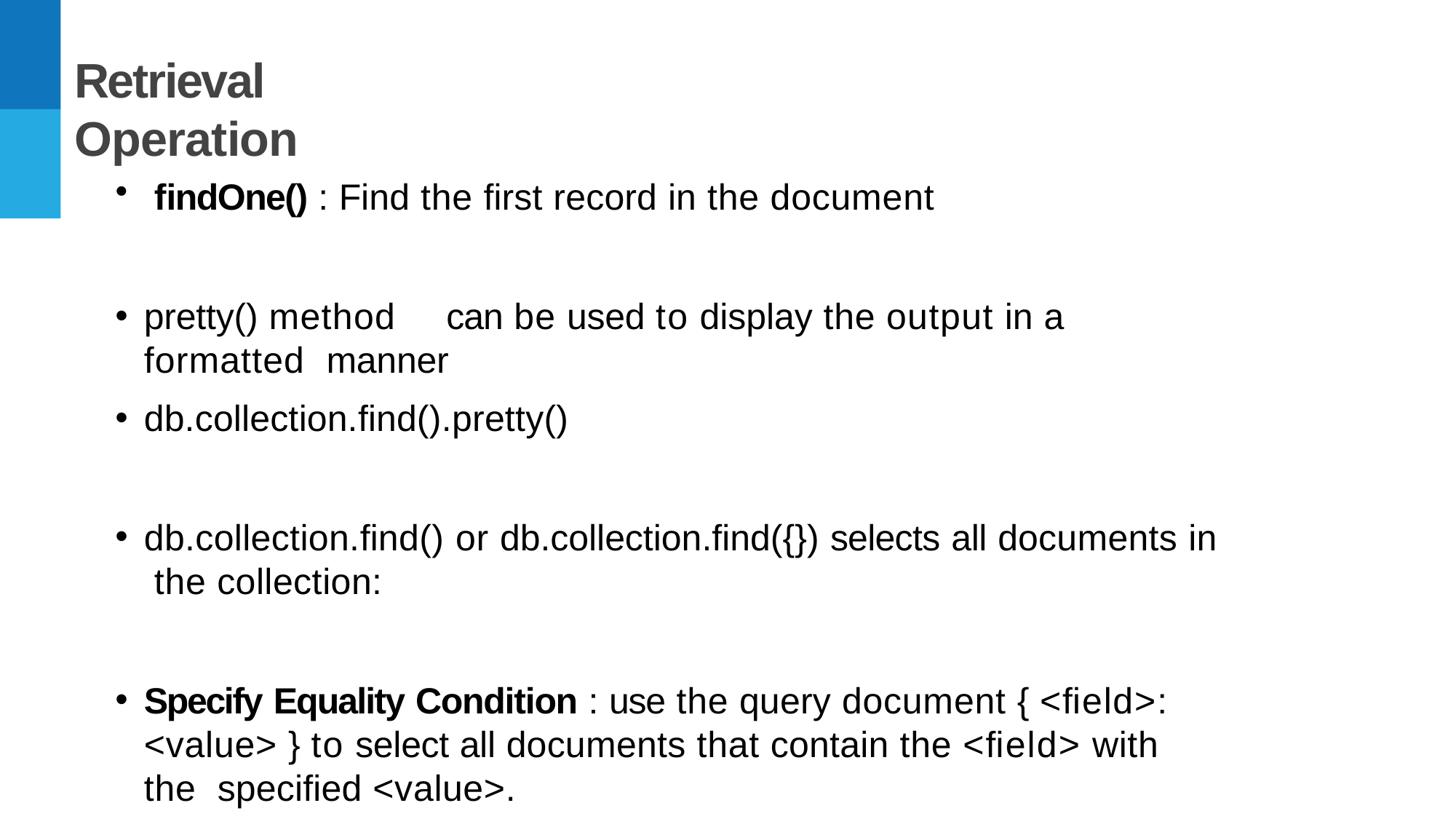

# Retrieval Operation
ﬁndOne() : Find the ﬁrst record in the document

pretty() method	can be used to display the output in a formatted  manner
db.collection.ﬁnd().pretty()

db.collection.ﬁnd() or db.collection.ﬁnd({}) selects all documents in  the collection:

Specify Equality Condition : use the query document { <ﬁeld>:
<value> } to select all documents that contain the <ﬁeld> with the  speciﬁed <value>.